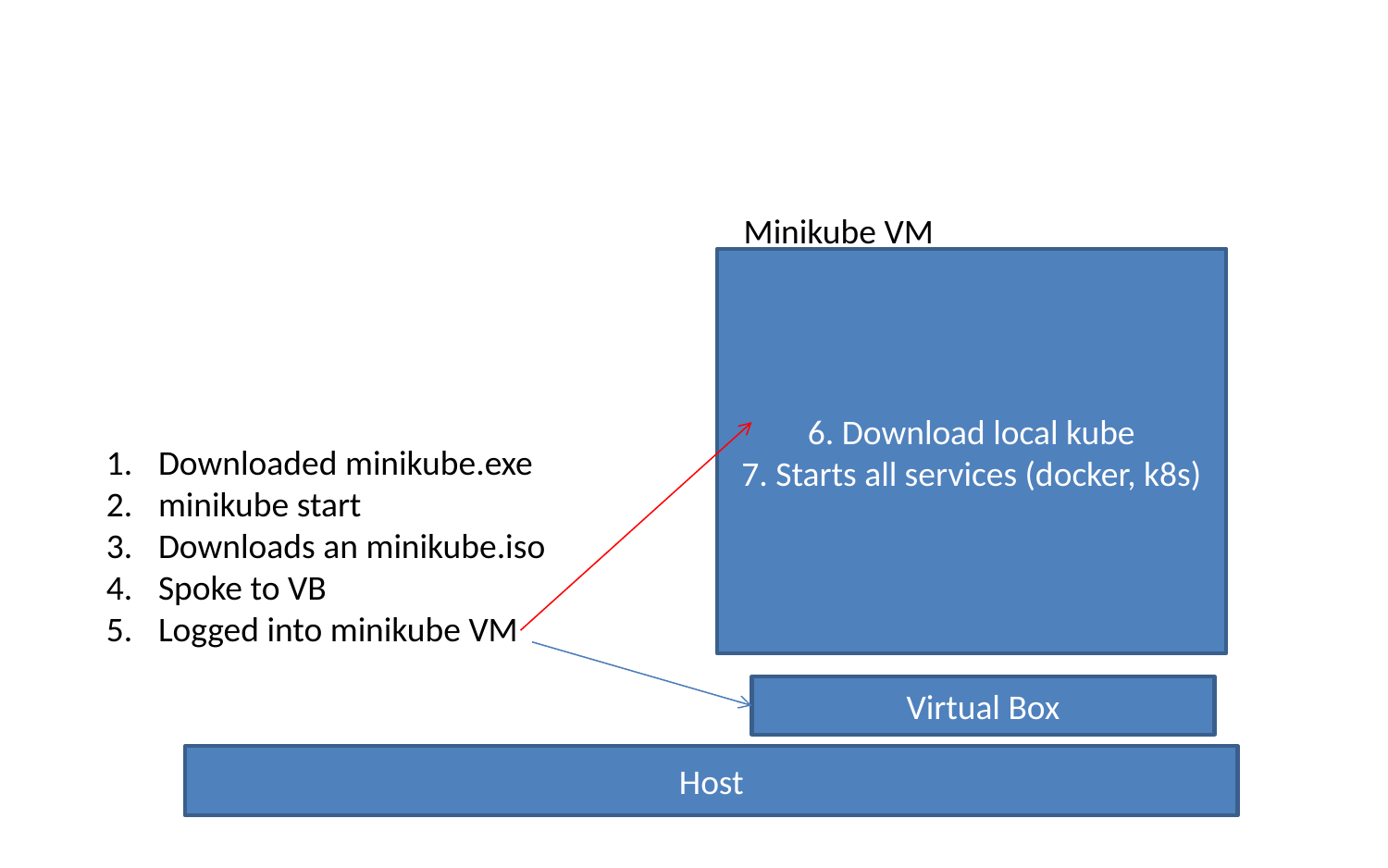

Minikube VM
6. Download local kube
7. Starts all services (docker, k8s)
Downloaded minikube.exe
minikube start
Downloads an minikube.iso
Spoke to VB
Logged into minikube VM
Virtual Box
Host